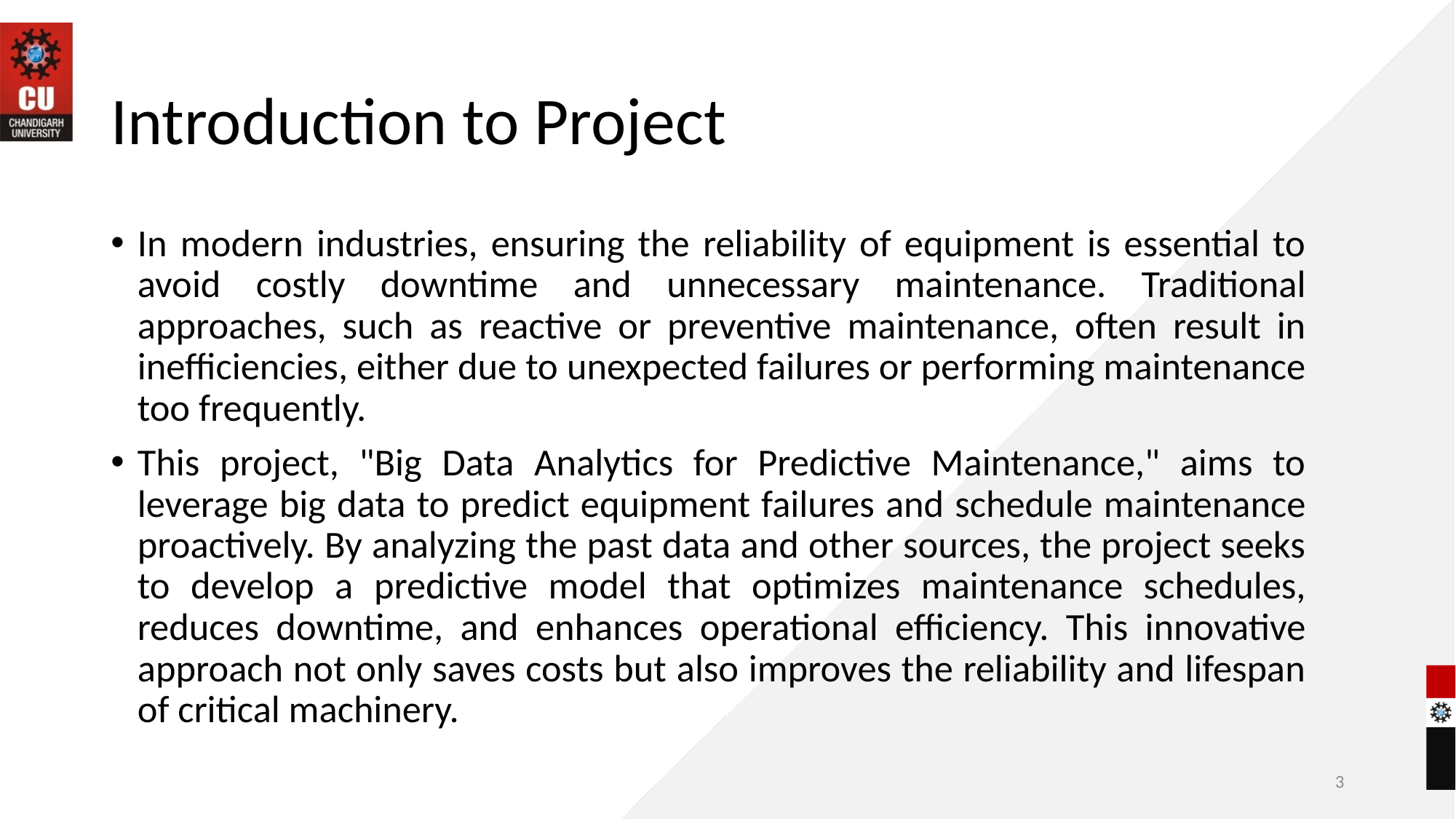

# Introduction to Project
In modern industries, ensuring the reliability of equipment is essential to avoid costly downtime and unnecessary maintenance. Traditional approaches, such as reactive or preventive maintenance, often result in inefficiencies, either due to unexpected failures or performing maintenance too frequently.
This project, "Big Data Analytics for Predictive Maintenance," aims to leverage big data to predict equipment failures and schedule maintenance proactively. By analyzing the past data and other sources, the project seeks to develop a predictive model that optimizes maintenance schedules, reduces downtime, and enhances operational efficiency. This innovative approach not only saves costs but also improves the reliability and lifespan of critical machinery.
3